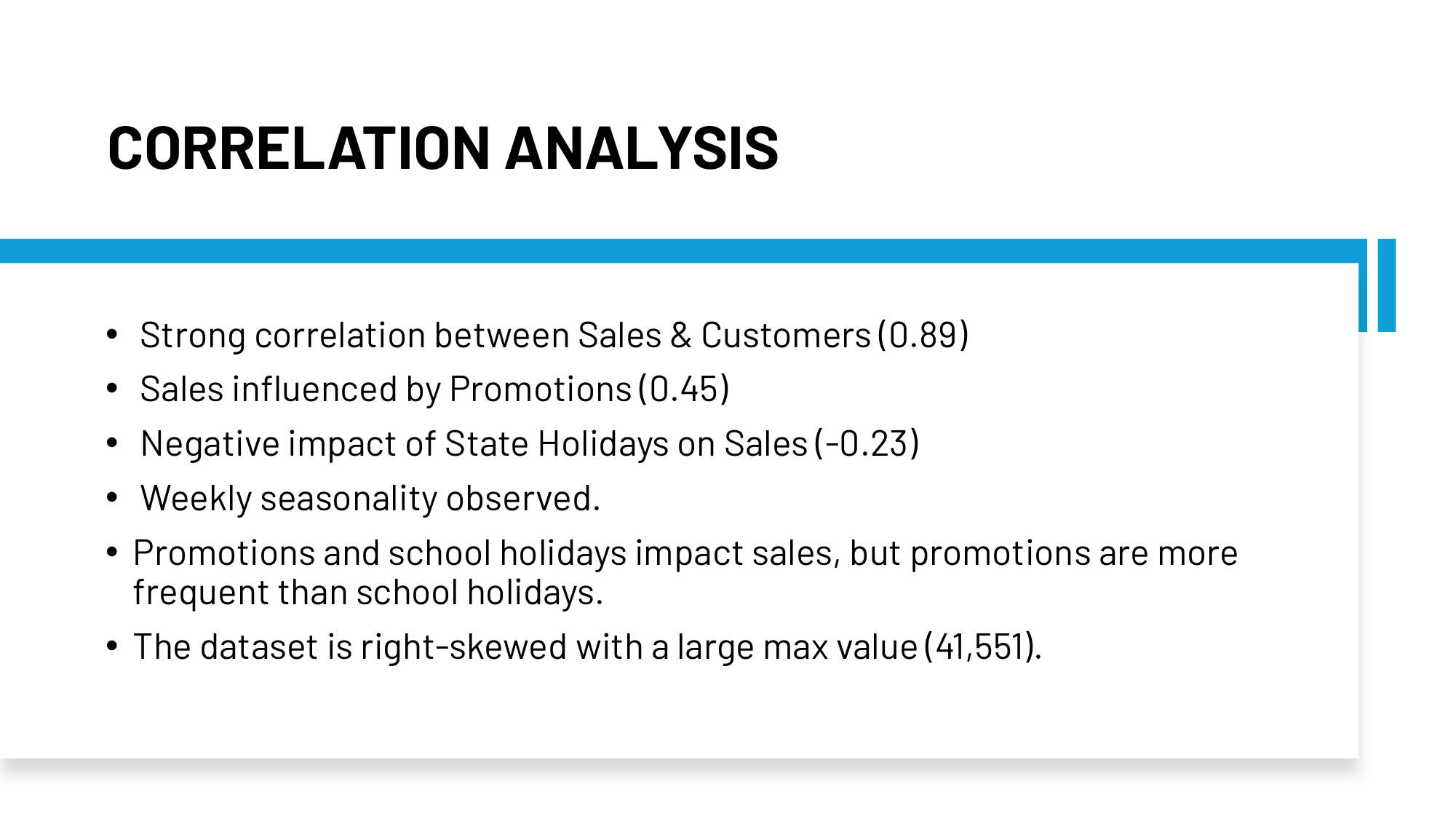

# CORRELATION ANALYSIS

 Strong correlation between Sales & Customers (0.89)
 Sales influenced by Promotions (0.45)
 Negative impact of State Holidays on Sales (-0.23)
 Weekly seasonality observed.
Promotions and school holidays impact sales, but promotions are more frequent than school holidays.
The dataset is right-skewed with a large max value (41,551).